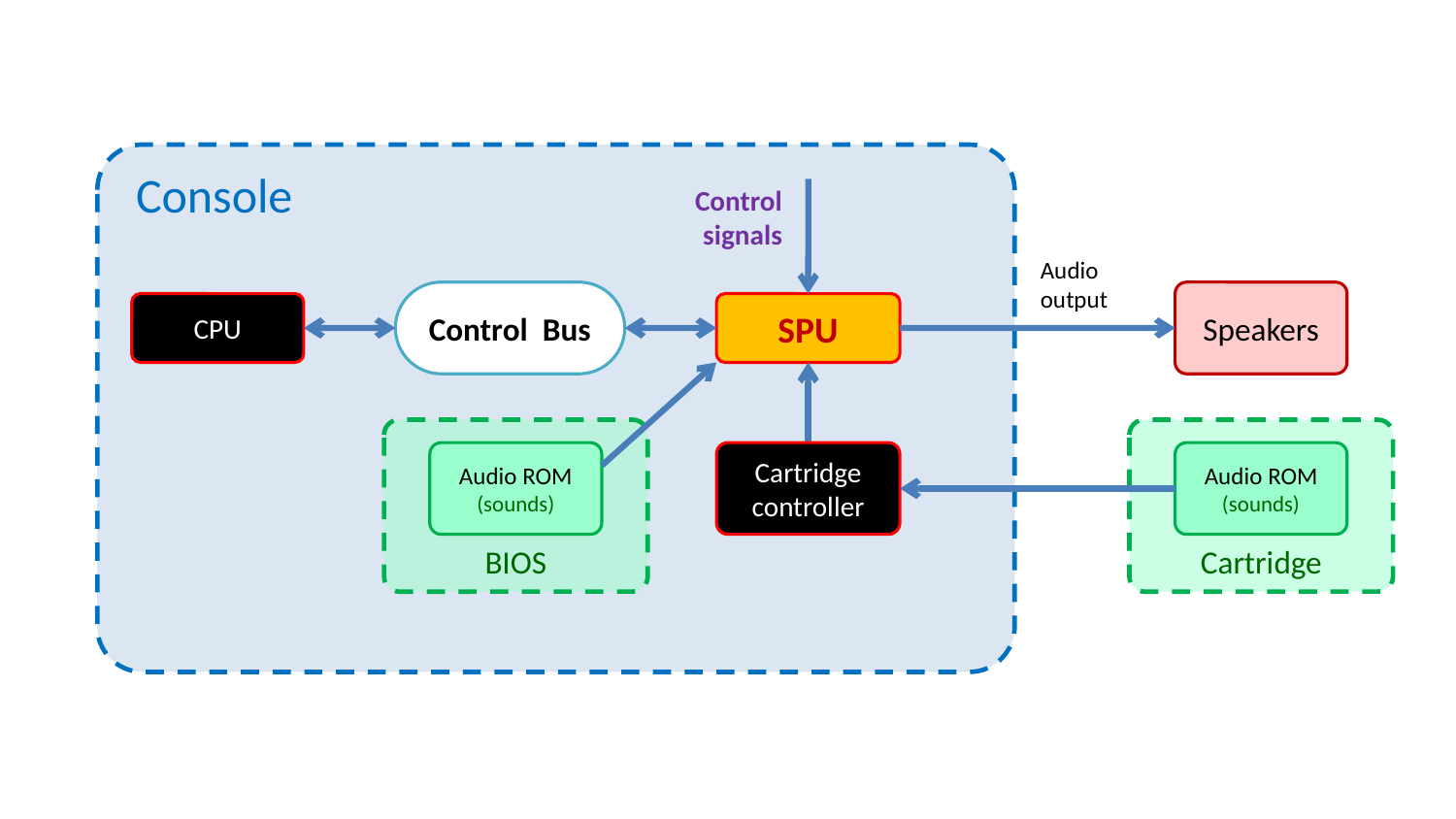

Console
Control signals
Audio output
Control  Bus
Speakers
CPU
SPU
BIOS
Cartridge
Audio ROM
(sounds)
Cartridge controller
Audio ROM
(sounds)